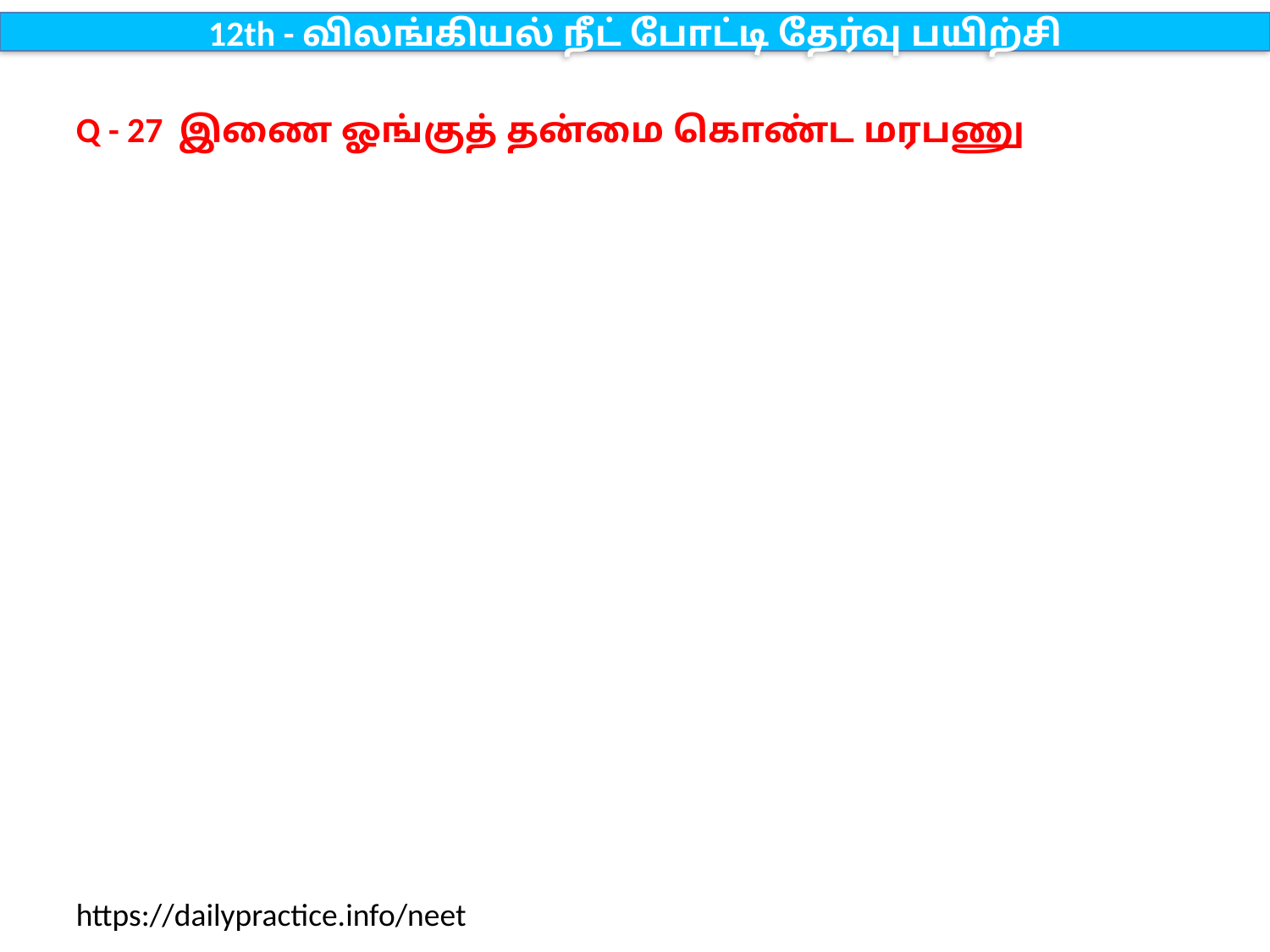

12th - விலங்கியல் நீட் போட்டி தேர்வு பயிற்சி

Q - 27  இணை ஓங்குத் தன்மை கொண்ட மரபணு

https://dailypractice.info/neet